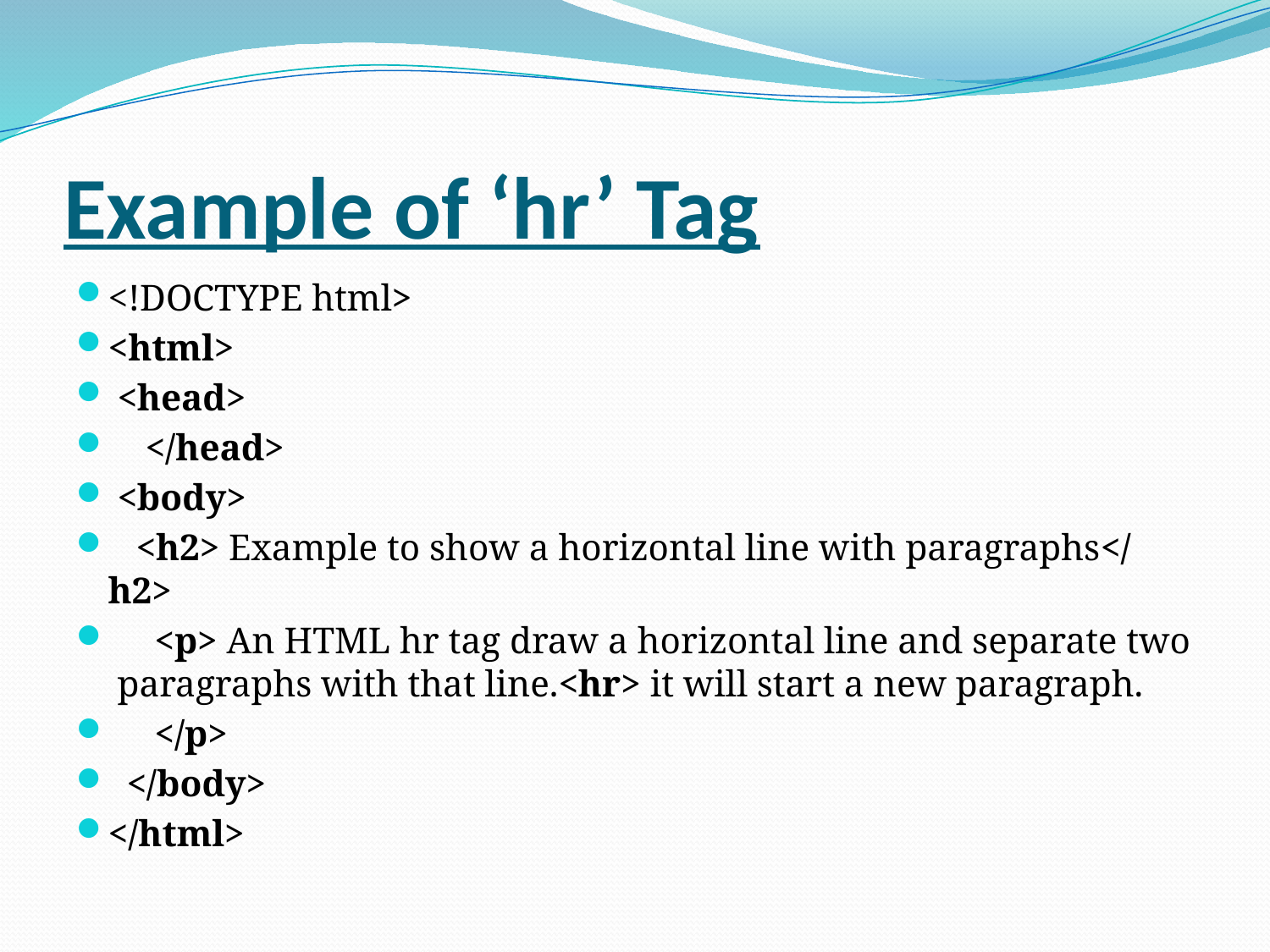

# Example of ‘hr’ Tag
<!DOCTYPE html>
<html>
 <head>
    </head>
 <body>
   <h2> Example to show a horizontal line with paragraphs</h2>
     <p> An HTML hr tag draw a horizontal line and separate two paragraphs with that line.<hr> it will start a new paragraph.
     </p>
  </body>
</html>